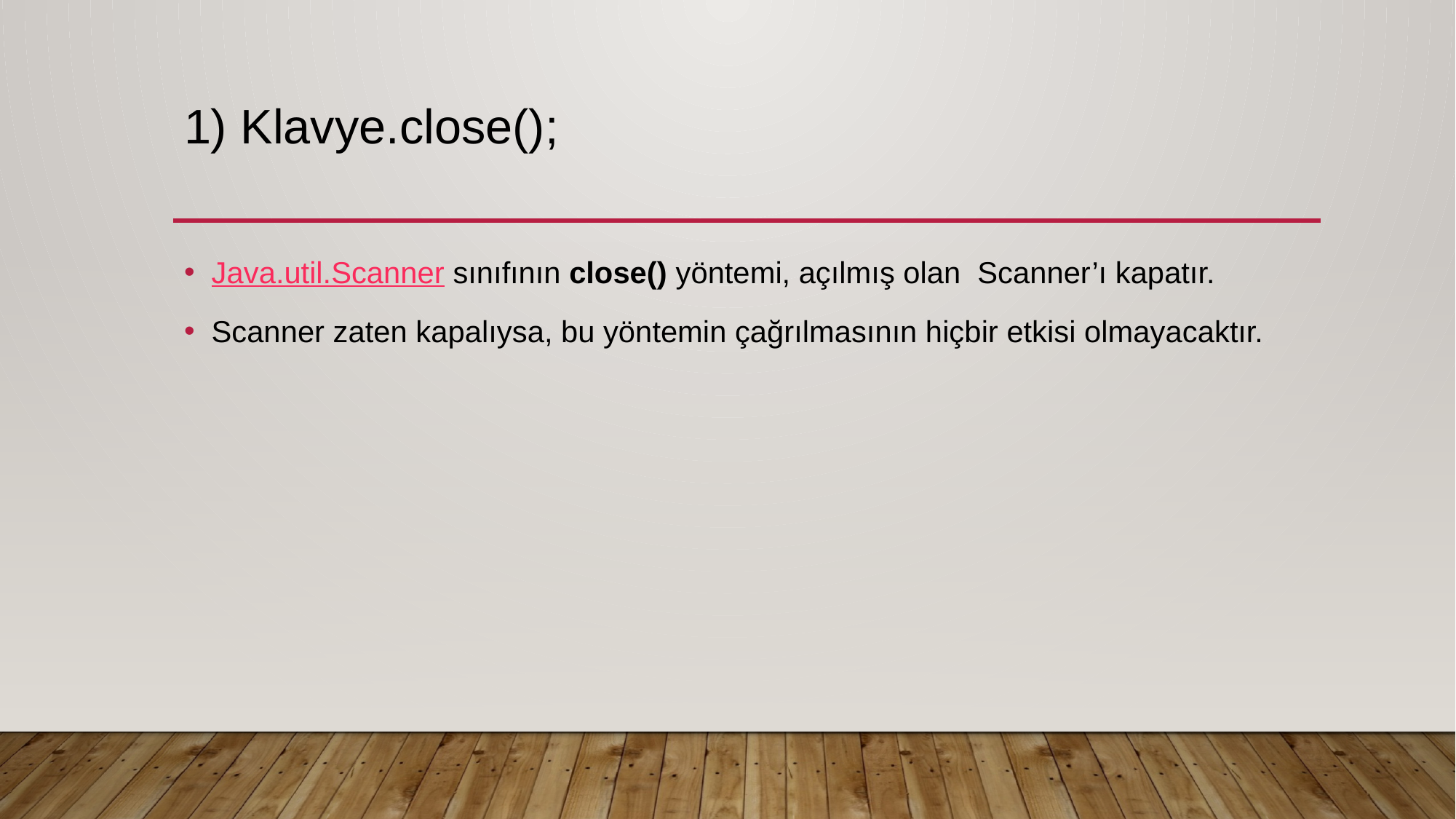

# 1) Klavye.close();
Java.util.Scanner sınıfının close() yöntemi, açılmış olan  Scanner’ı kapatır.
Scanner zaten kapalıysa, bu yöntemin çağrılmasının hiçbir etkisi olmayacaktır.